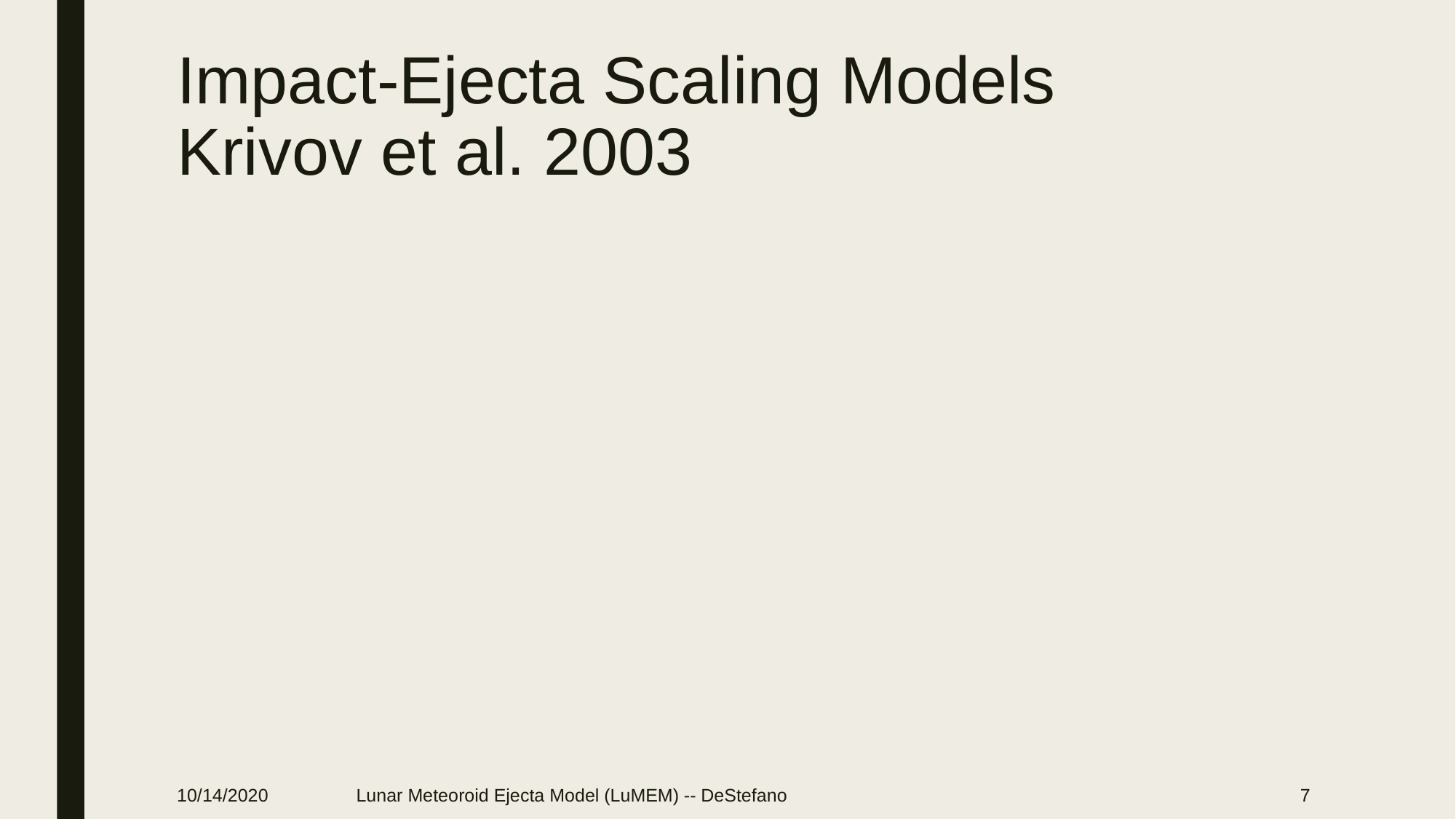

# Impact-Ejecta Scaling Models Krivov et al. 2003

10/14/2020
Lunar Meteoroid Ejecta Model (LuMEM) -- DeStefano
7